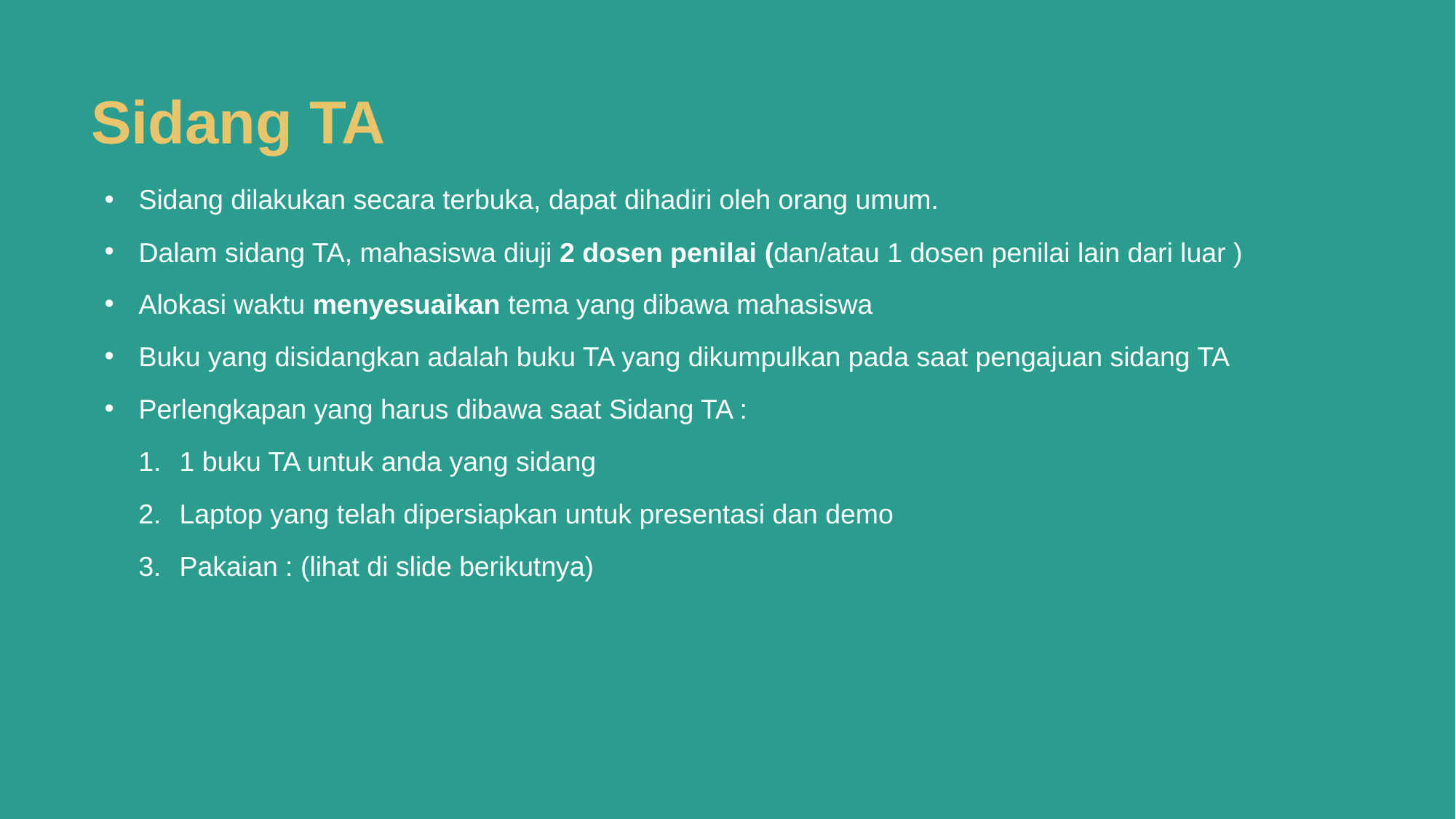

# Sidang TA
Sidang dilakukan secara terbuka, dapat dihadiri oleh orang umum.
Dalam sidang TA, mahasiswa diuji 2 dosen penilai (dan/atau 1 dosen penilai lain dari luar )
Alokasi waktu menyesuaikan tema yang dibawa mahasiswa
Buku yang disidangkan adalah buku TA yang dikumpulkan pada saat pengajuan sidang TA
Perlengkapan yang harus dibawa saat Sidang TA :
1 buku TA untuk anda yang sidang
Laptop yang telah dipersiapkan untuk presentasi dan demo
Pakaian : (lihat di slide berikutnya)